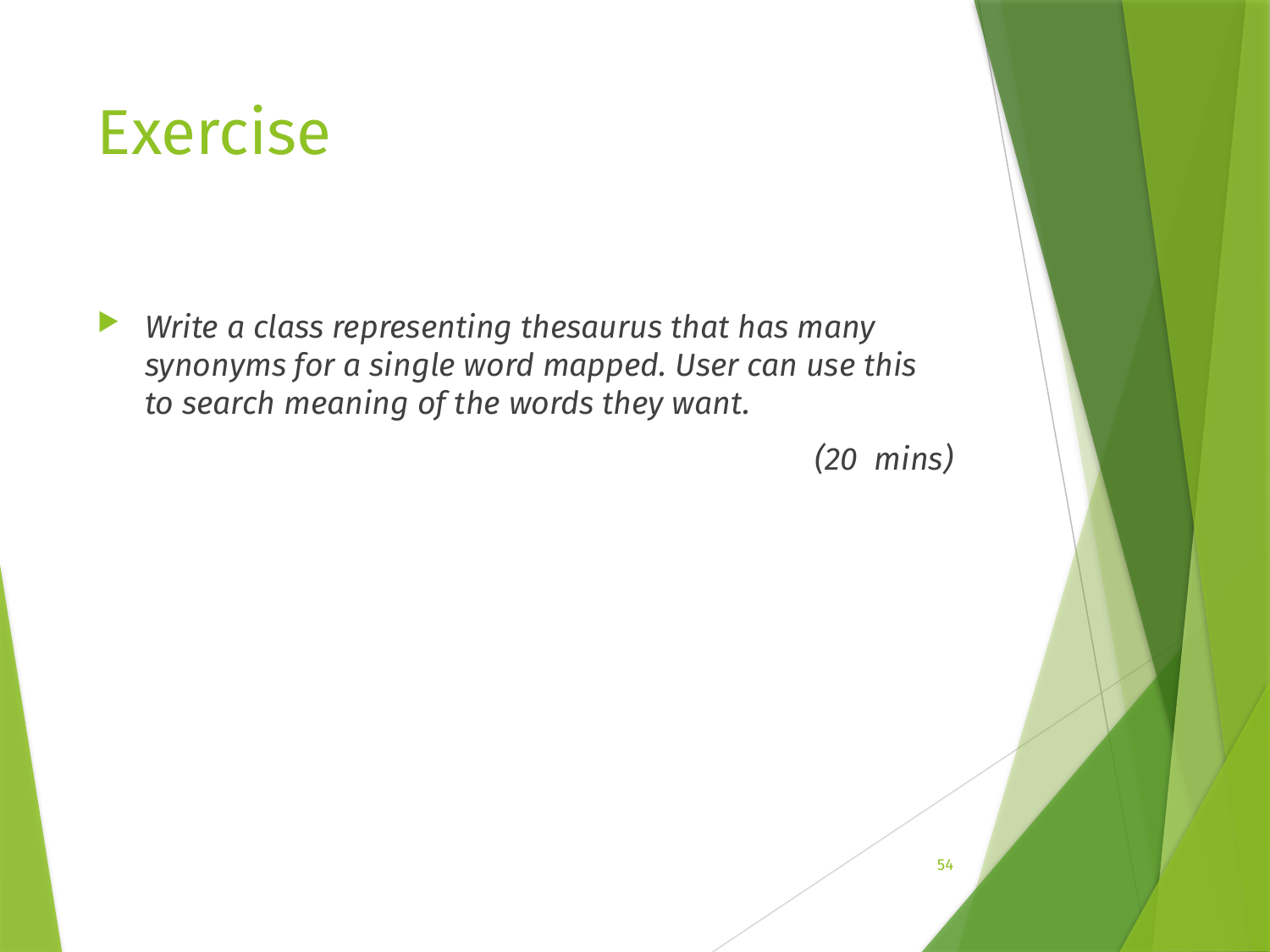

# Exercise
Write a class representing thesaurus that has many synonyms for a single word mapped. User can use this to search meaning of the words they want.
(20  mins)
54